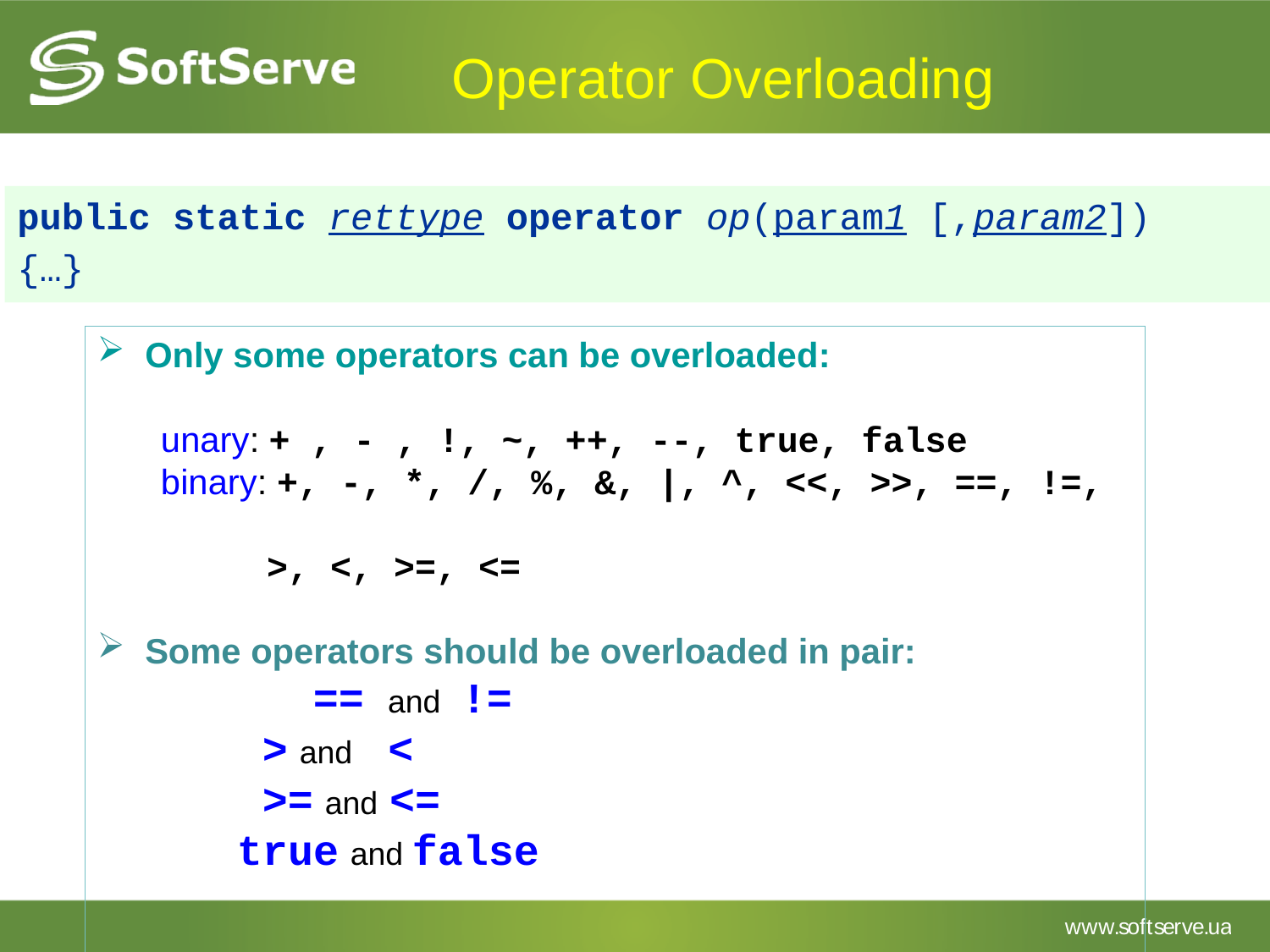

Operator Overloading
public static rettype operator op(param1 [,param2])
{…}
Only some operators can be overloaded:
unary: + , - , !, ~, ++, --, true, false
binary: +, -, *, /, %, &, |, ^, <<, >>, ==, !=,
     >, <, >=, <=
Some operators should be overloaded in pair:
	 ==  and  !=
    > and   <
    >= and <=
   true and false